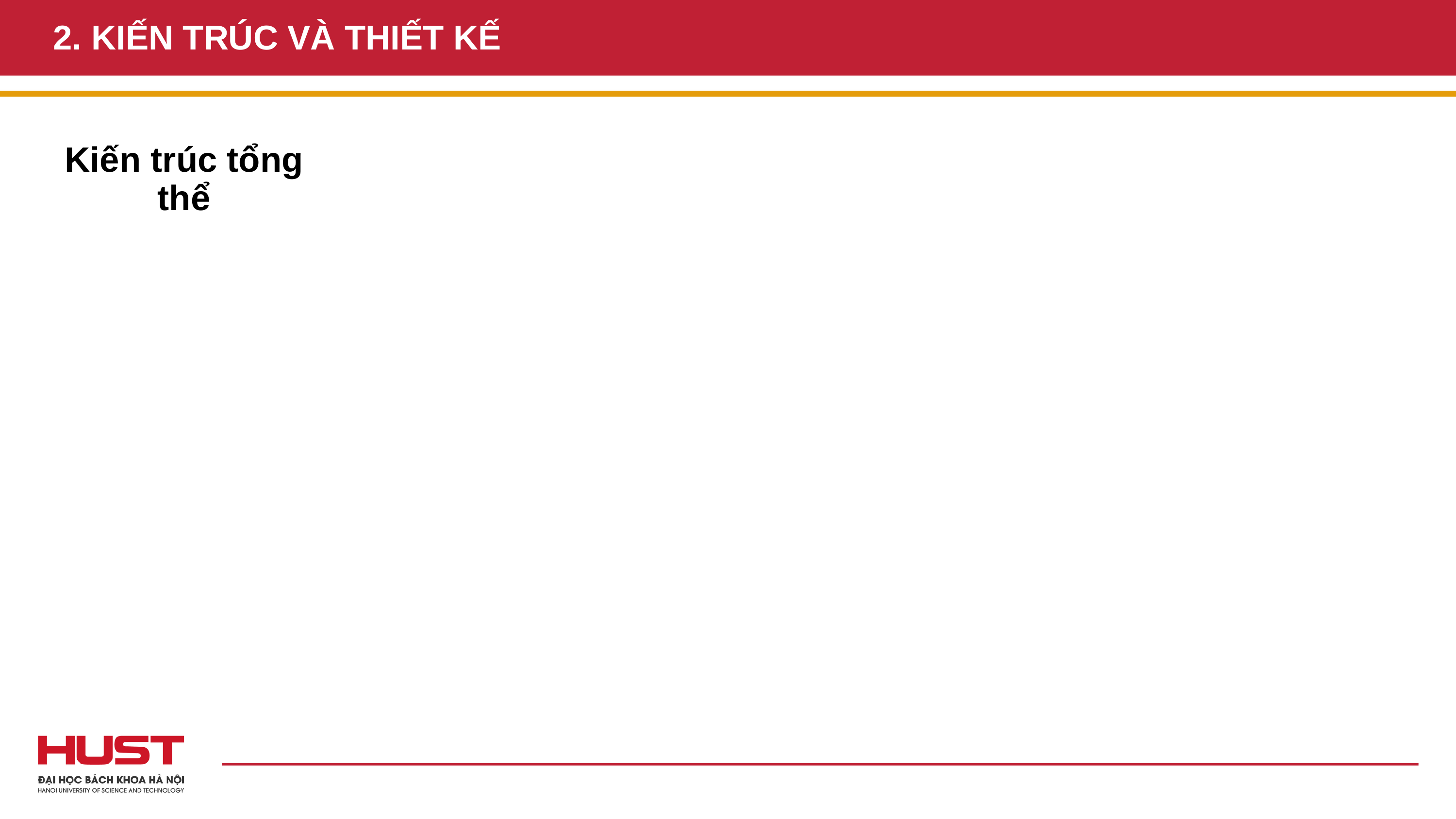

2. KIẾN TRÚC VÀ THIẾT KẾ
Kiến trúc tổng thể